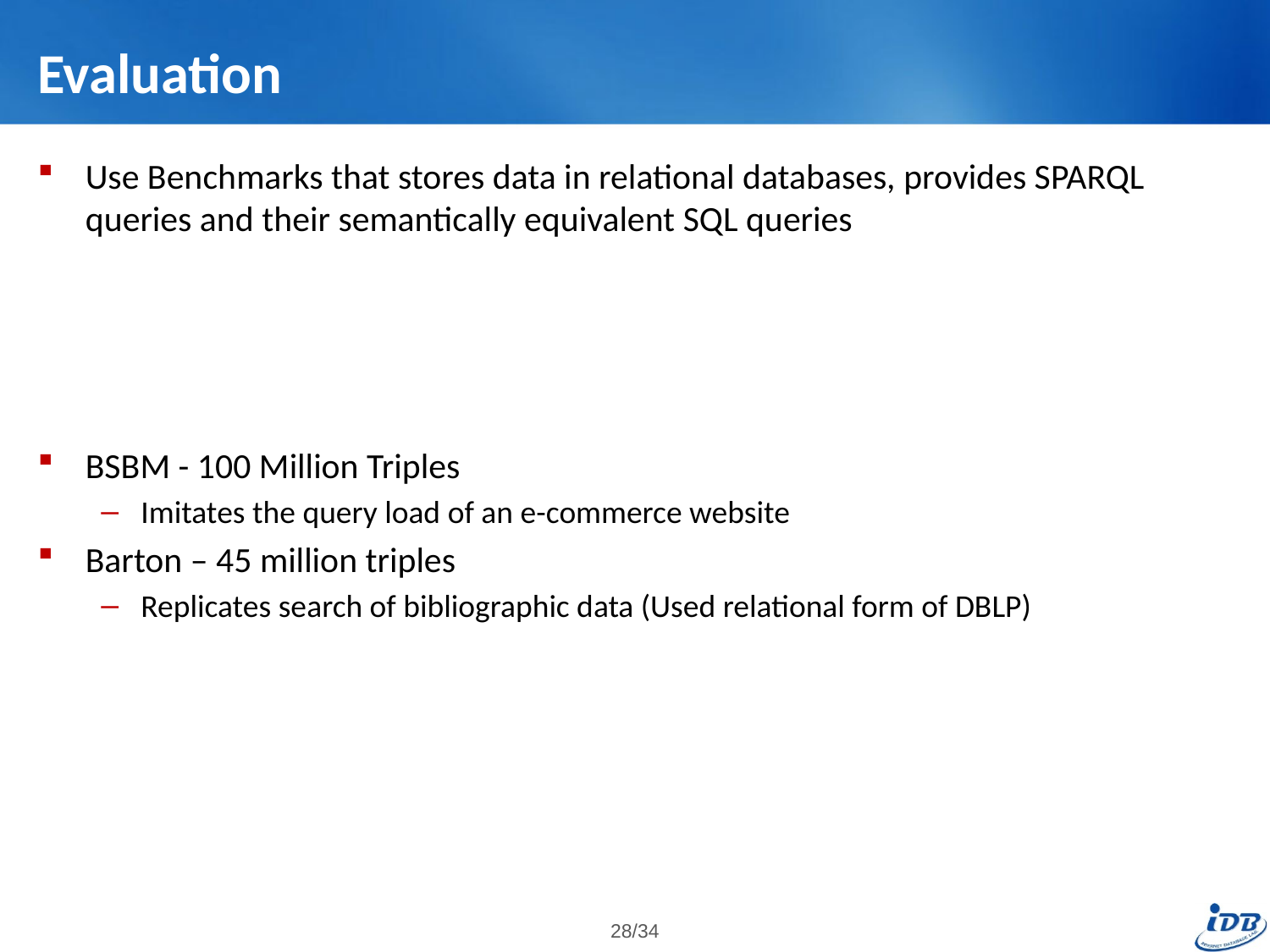

# Evaluation
Use Benchmarks that stores data in relational databases, provides SPARQL queries and their semantically equivalent SQL queries

BSBM - 100 Million Triples
Imitates the query load of an e-commerce website
Barton – 45 million triples
Replicates search of bibliographic data (Used relational form of DBLP)